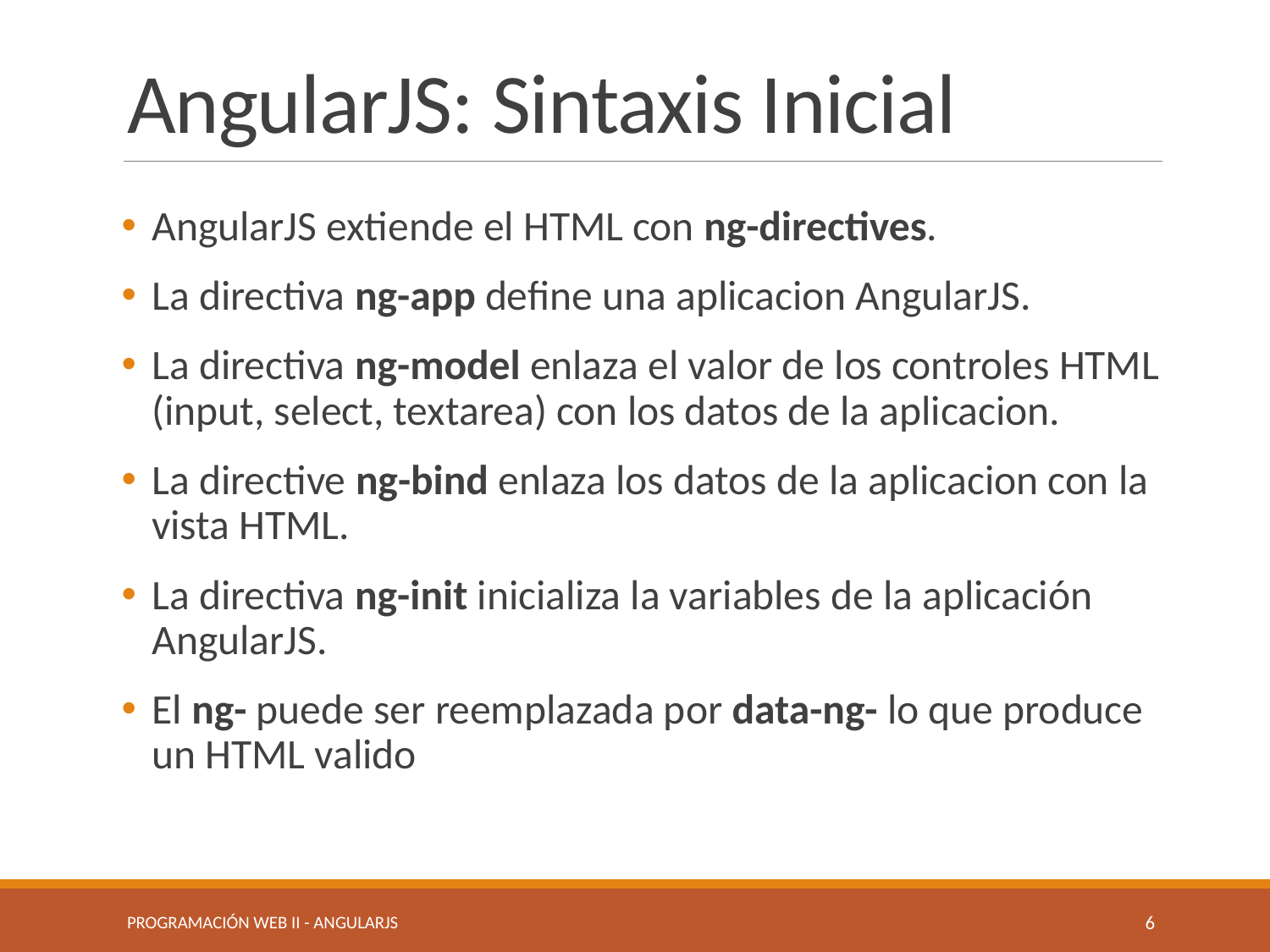

# AngularJS: Sintaxis Inicial
AngularJS extiende el HTML con ng-directives.
La directiva ng-app define una aplicacion AngularJS.
La directiva ng-model enlaza el valor de los controles HTML (input, select, textarea) con los datos de la aplicacion.
La directive ng-bind enlaza los datos de la aplicacion con la vista HTML.
La directiva ng-init inicializa la variables de la aplicación  AngularJS.
El ng- puede ser reemplazada por data-ng- lo que produce un HTML valido
Programación Web II - Angularjs
6